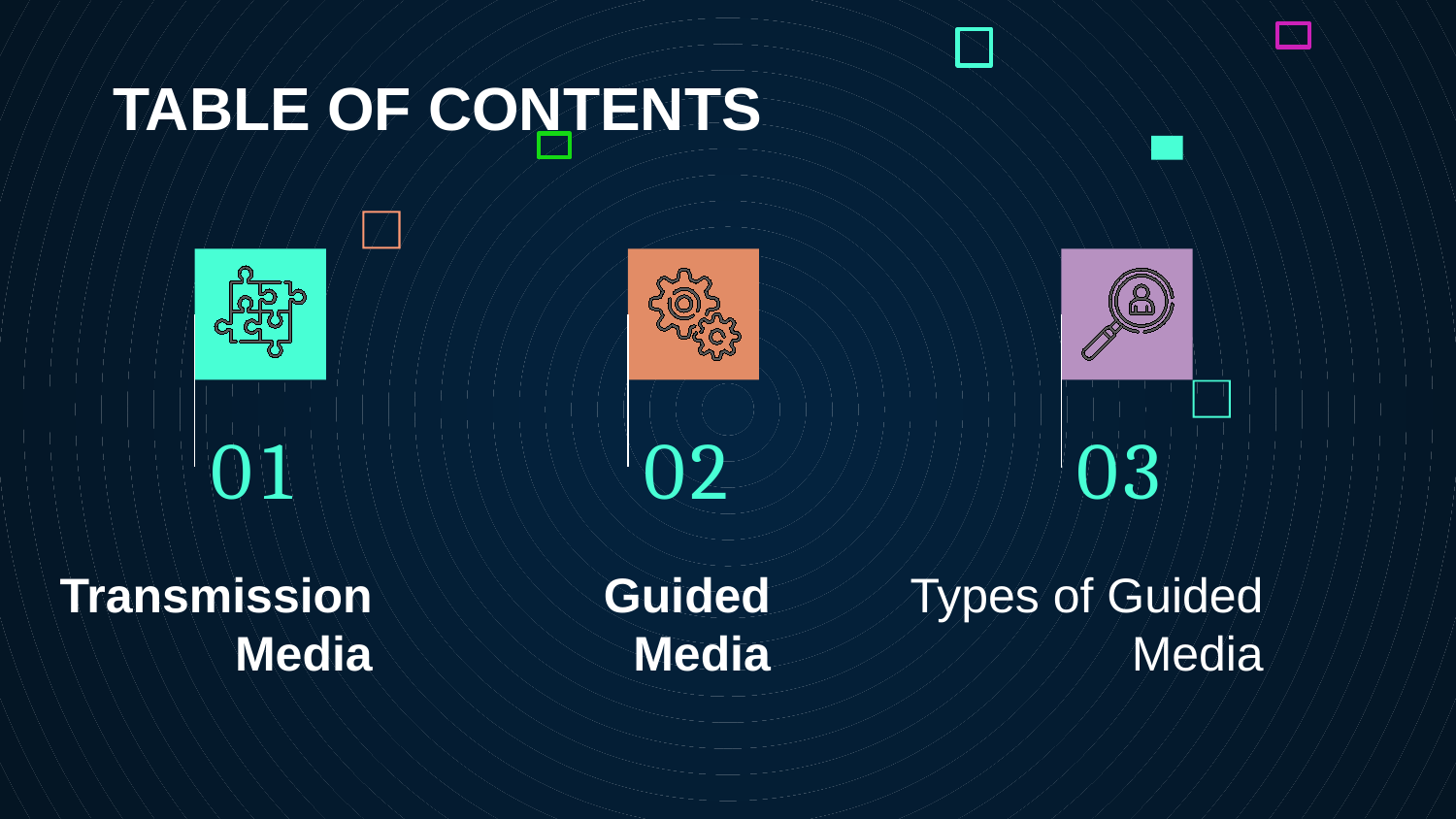

TABLE OF CONTENTS

01
02
03
Transmission Media
Guided Media
Types of Guided Media